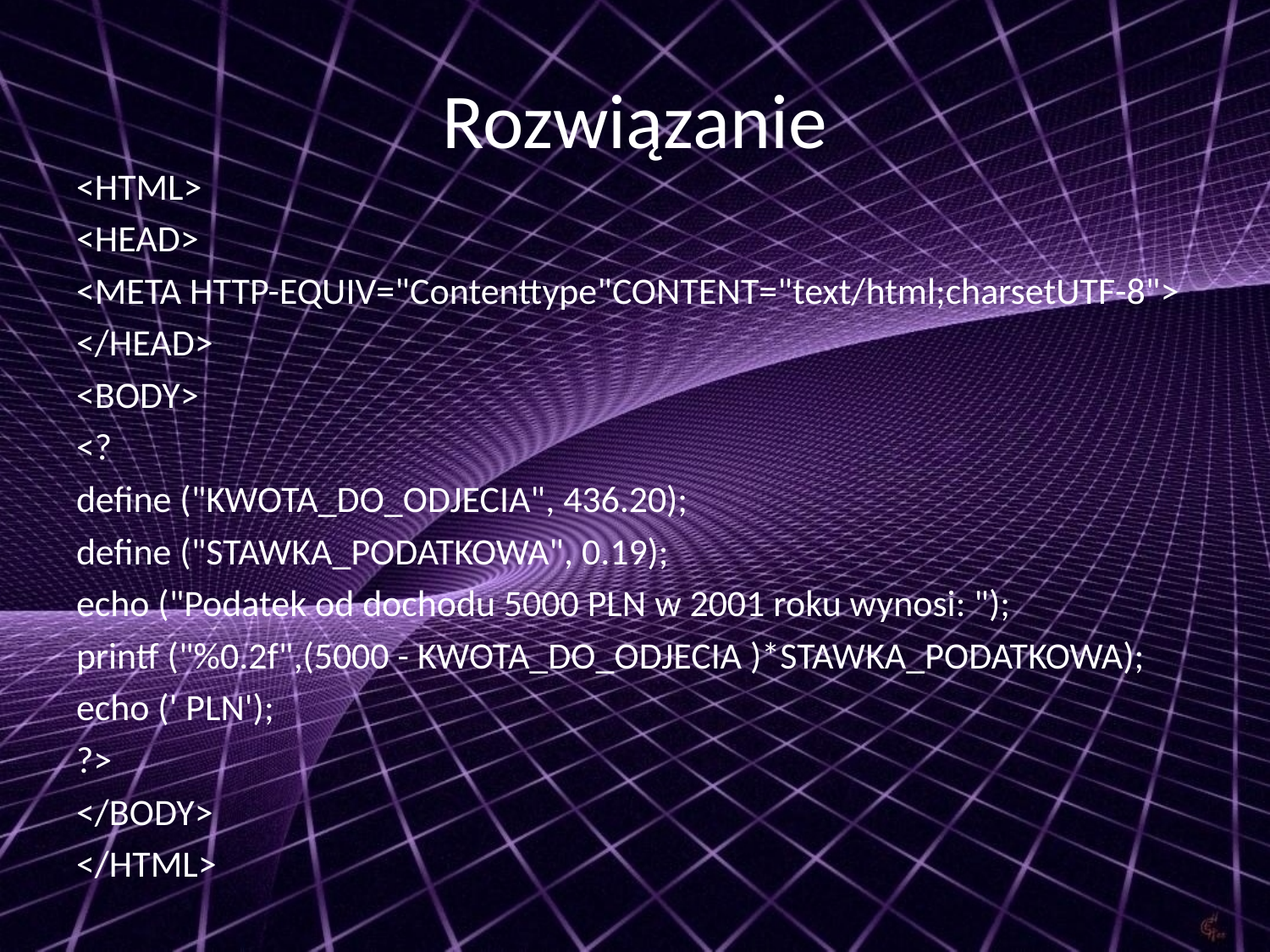

# Rozwiązanie
<HTML>
<HEAD>
<META HTTP-EQUIV="Contenttype"CONTENT="text/html;charsetUTF-8">
</HEAD>
<BODY>
<?
define ("KWOTA_DO_ODJECIA", 436.20);
define ("STAWKA_PODATKOWA", 0.19);
echo ("Podatek od dochodu 5000 PLN w 2001 roku wynosi: ");
printf ("%0.2f",(5000 - KWOTA_DO_ODJECIA )*STAWKA_PODATKOWA);
echo (' PLN');
?>
</BODY>
</HTML>